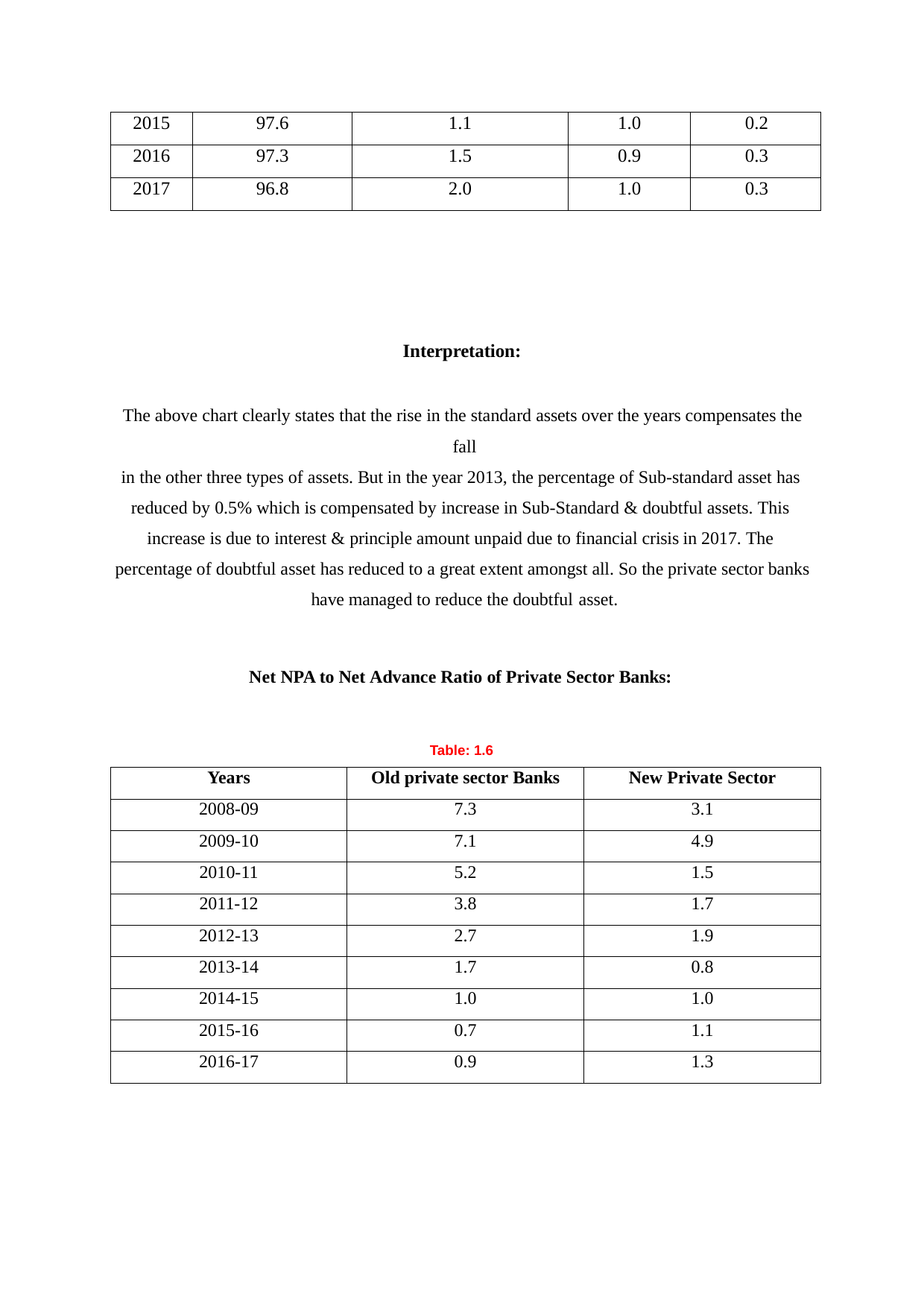

| 2015 | 97.6 | 1.1 | 1.0 | 0.2 |
| --- | --- | --- | --- | --- |
| 2016 | 97.3 | 1.5 | 0.9 | 0.3 |
| 2017 | 96.8 | 2.0 | 1.0 | 0.3 |
Interpretation:

The above chart clearly states that the rise in the standard assets over the years compensates the  fall
in the other three types of assets. But in the year 2013, the percentage of Sub-standard asset has  reduced by 0.5% which is compensated by increase in Sub-Standard & doubtful assets. This  increase is due to interest & principle amount unpaid due to financial crisis in 2017. The  percentage of doubtful asset has reduced to a great extent amongst all. So the private sector banks  have managed to reduce the doubtful asset.
Net NPA to Net Advance Ratio of Private Sector Banks:
Table: 1.6
| Years | Old private sector Banks | New Private Sector |
| --- | --- | --- |
| 2008-09 | 7.3 | 3.1 |
| 2009-10 | 7.1 | 4.9 |
| 2010-11 | 5.2 | 1.5 |
| 2011-12 | 3.8 | 1.7 |
| 2012-13 | 2.7 | 1.9 |
| 2013-14 | 1.7 | 0.8 |
| 2014-15 | 1.0 | 1.0 |
| 2015-16 | 0.7 | 1.1 |
| 2016-17 | 0.9 | 1.3 |